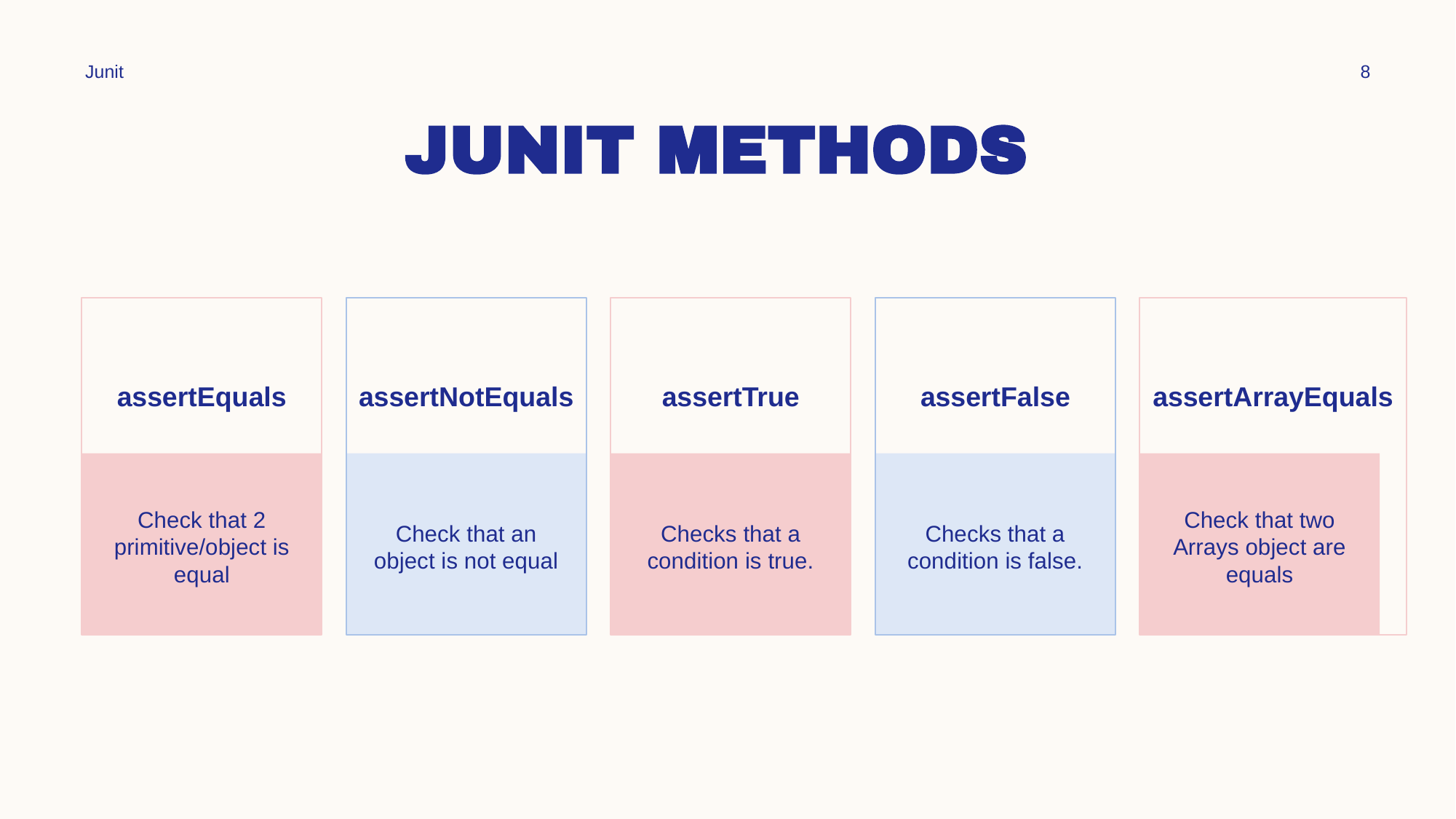

Junit
8
# Junit methods
assertEquals
assertNotEquals

assertTrue

assertFalse

assertArrayEquals

Check that 2 primitive/object is equal
Check that an object is not equal
Checks that a condition is true.
Checks that a condition is false.
Check that two Arrays object are equals